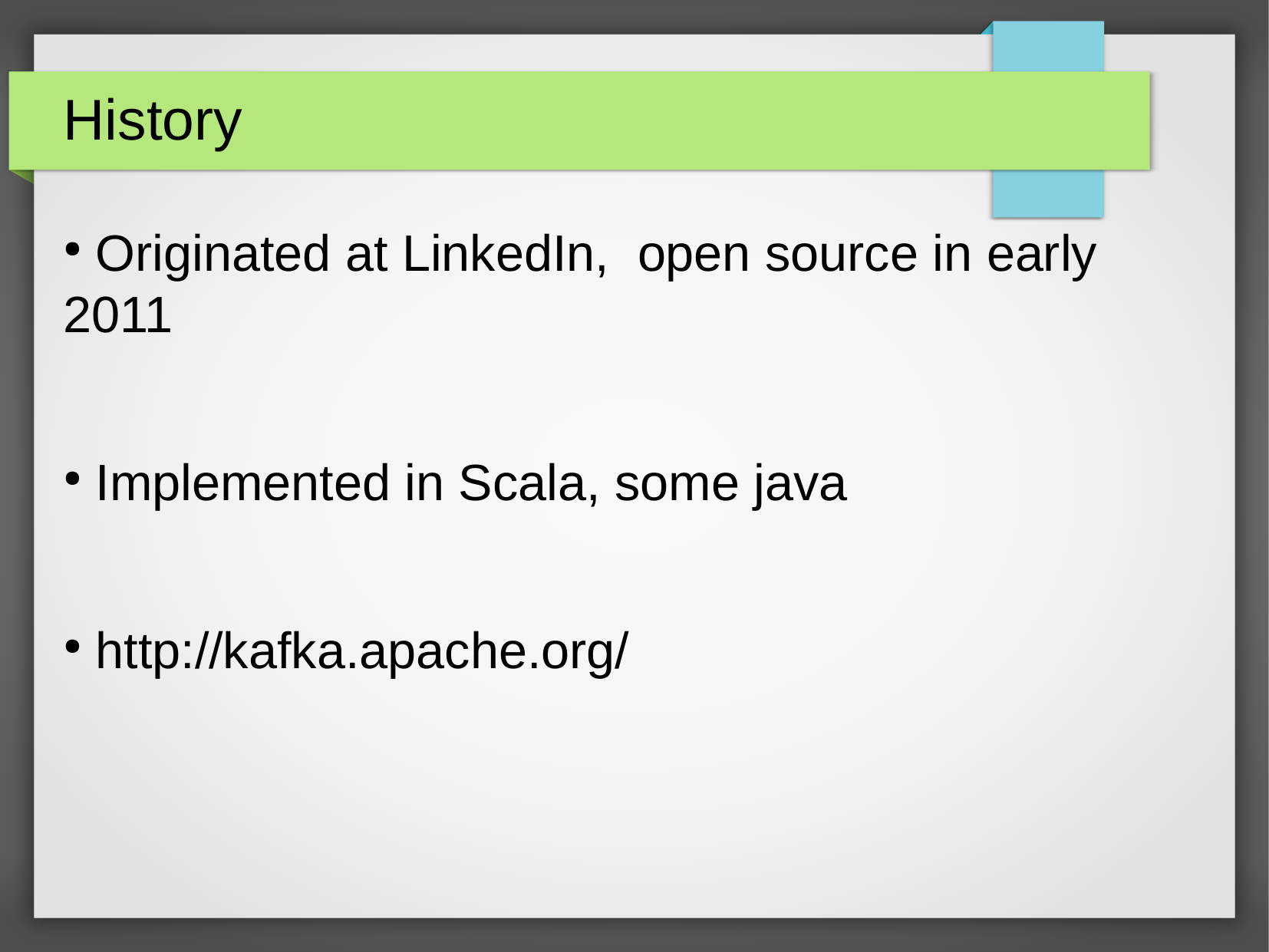

History
 Originated at LinkedIn,  open source in early 2011

 Implemented in Scala, some java

 http://kafka.apache.org/